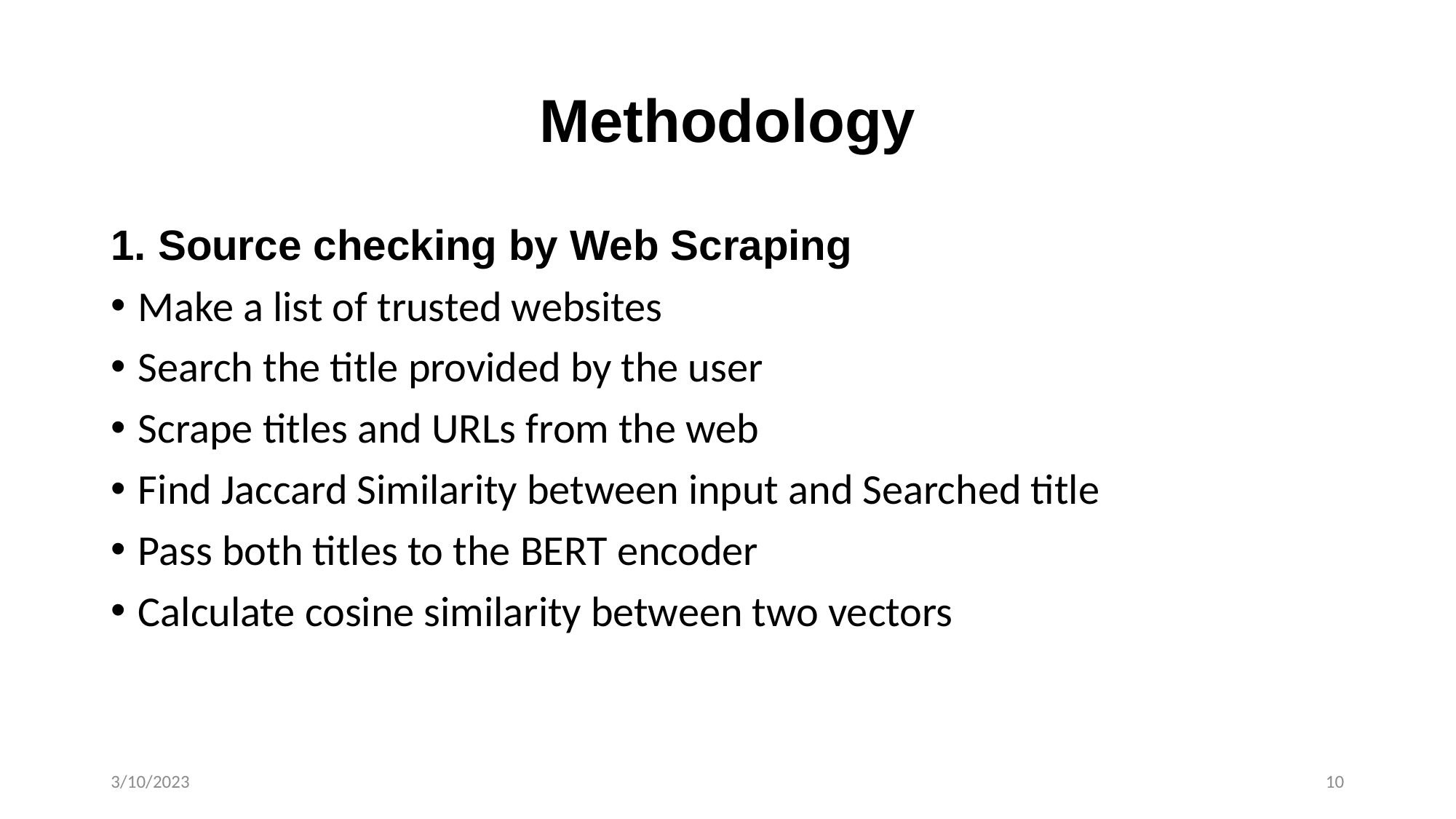

# Methodology
1. Source checking by Web Scraping
Make a list of trusted websites
Search the title provided by the user
Scrape titles and URLs from the web
Find Jaccard Similarity between input and Searched title
Pass both titles to the BERT encoder
Calculate cosine similarity between two vectors

3/10/2023
10